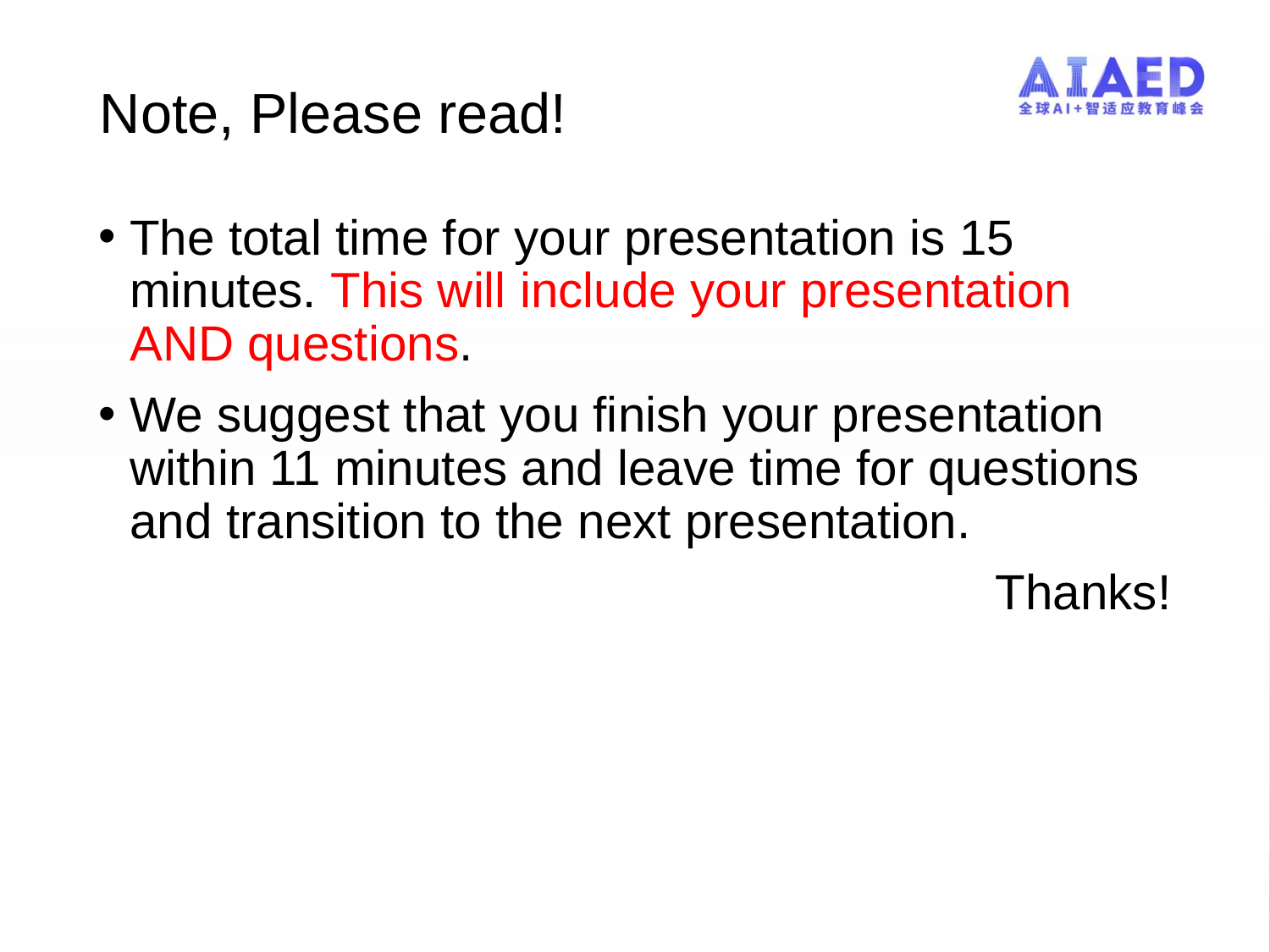

# Note, Please read!
The total time for your presentation is 15 minutes. This will include your presentation AND questions.
We suggest that you finish your presentation within 11 minutes and leave time for questions and transition to the next presentation.
Thanks!